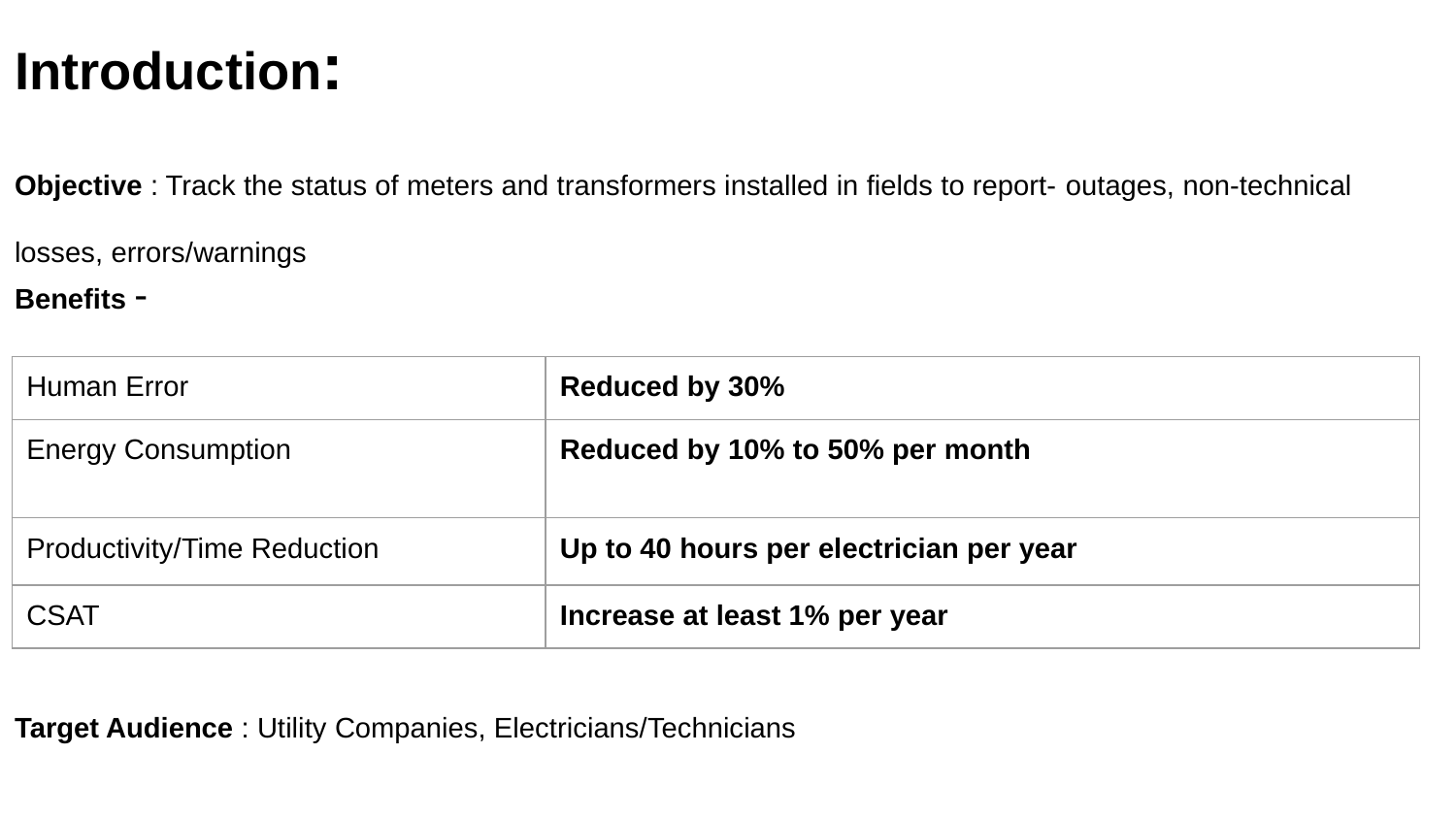

# Introduction:
Objective : Track the status of meters and transformers installed in fields to report- outages, non-technical losses, errors/warnings
Benefits -

Target Audience : Utility Companies, Electricians/Technicians

| Human Error | Reduced by 30% |
| --- | --- |
| Energy Consumption | Reduced by 10% to 50% per month |
| Productivity/Time Reduction | Up to 40 hours per electrician per year |
| CSAT | Increase at least 1% per year |